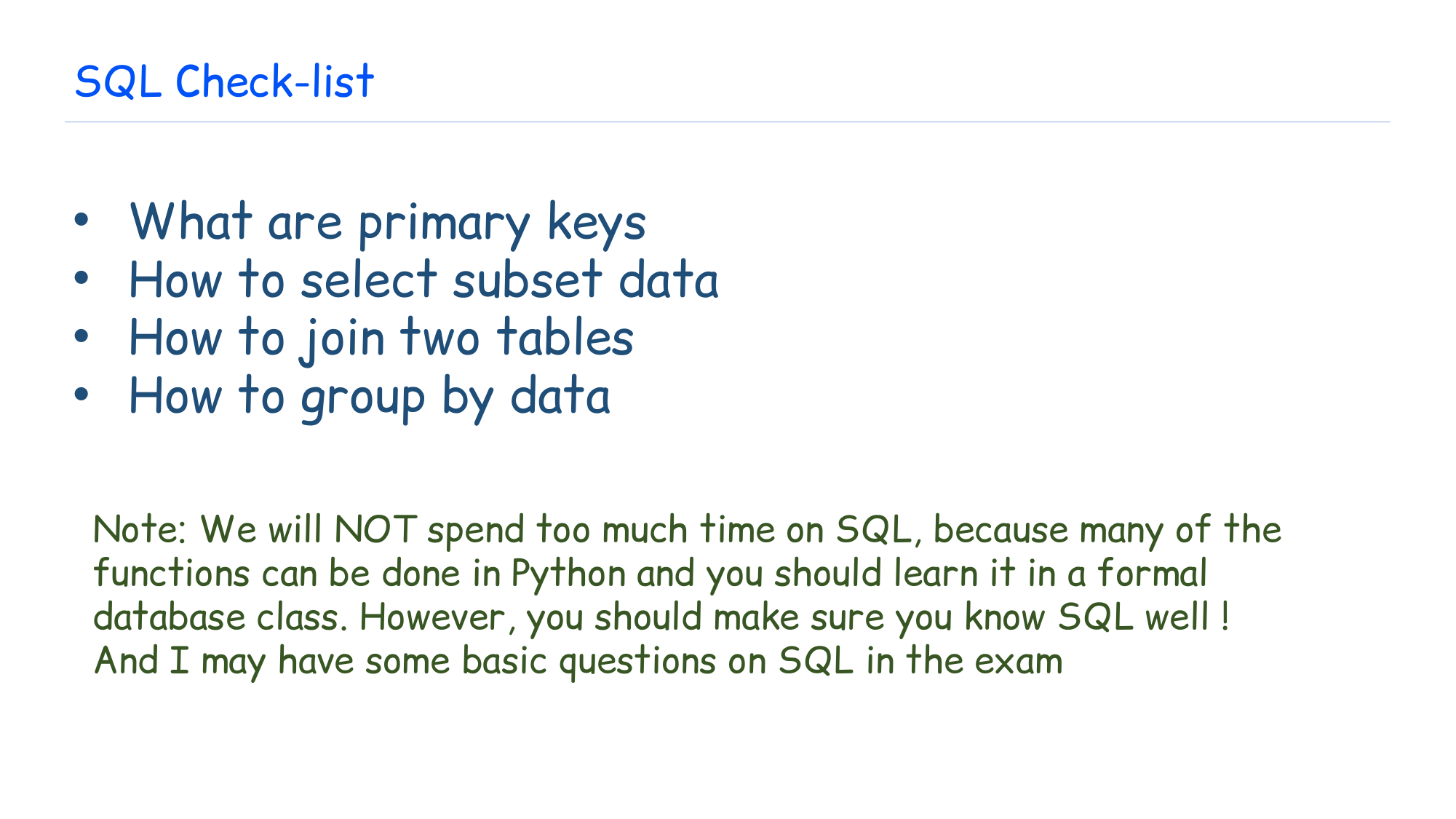

# SQL Check-list
What are primary keys
How to select subset data
How to join two tables
How to group by data
Note: We will NOT spend too much time on SQL, because many of the functions can be done in Python and you should learn it in a formal database class. However, you should make sure you know SQL well !
And I may have some basic questions on SQL in the exam